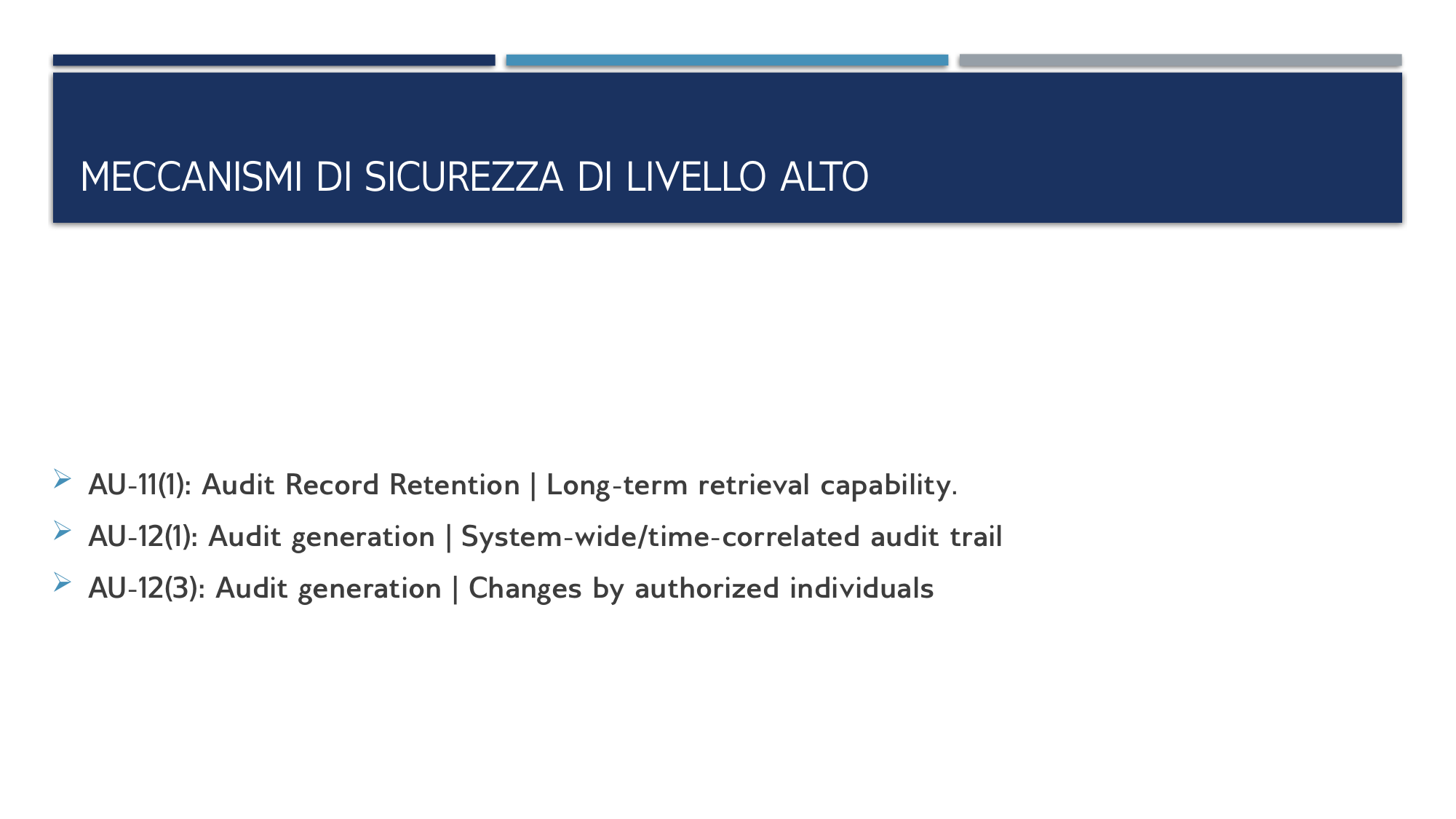

# Meccanismi di sicurezza di livello alto
AU-11(1): Audit Record Retention | Long-term retrieval capability.
AU-12(1): Audit generation | System-wide/time-correlated audit trail
AU-12(3): Audit generation | Changes by authorized individuals